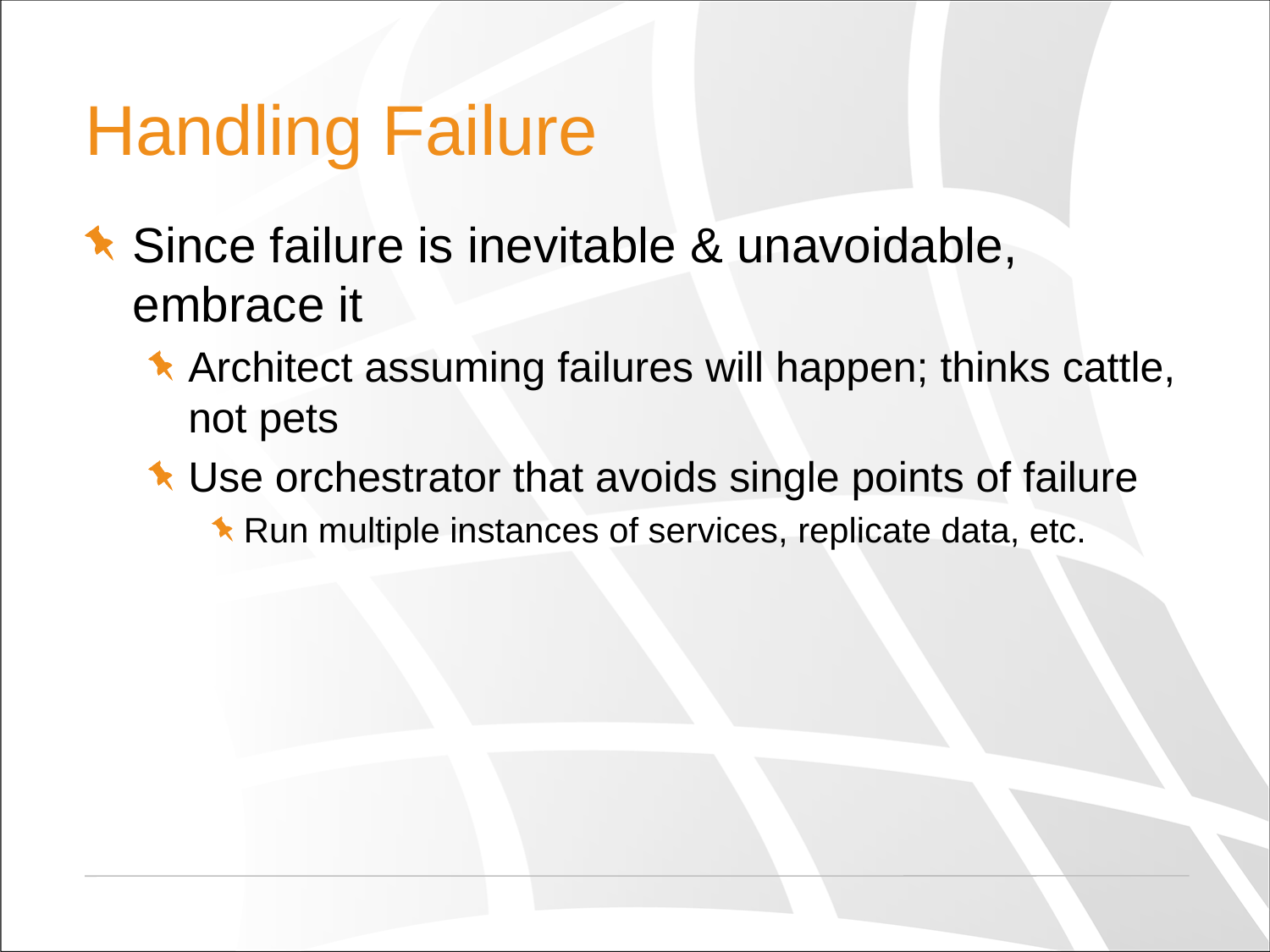

# Handling Failure
Since failure is inevitable & unavoidable, embrace it
Architect assuming failures will happen; thinks cattle, not pets
Use orchestrator that avoids single points of failure
Run multiple instances of services, replicate data, etc.